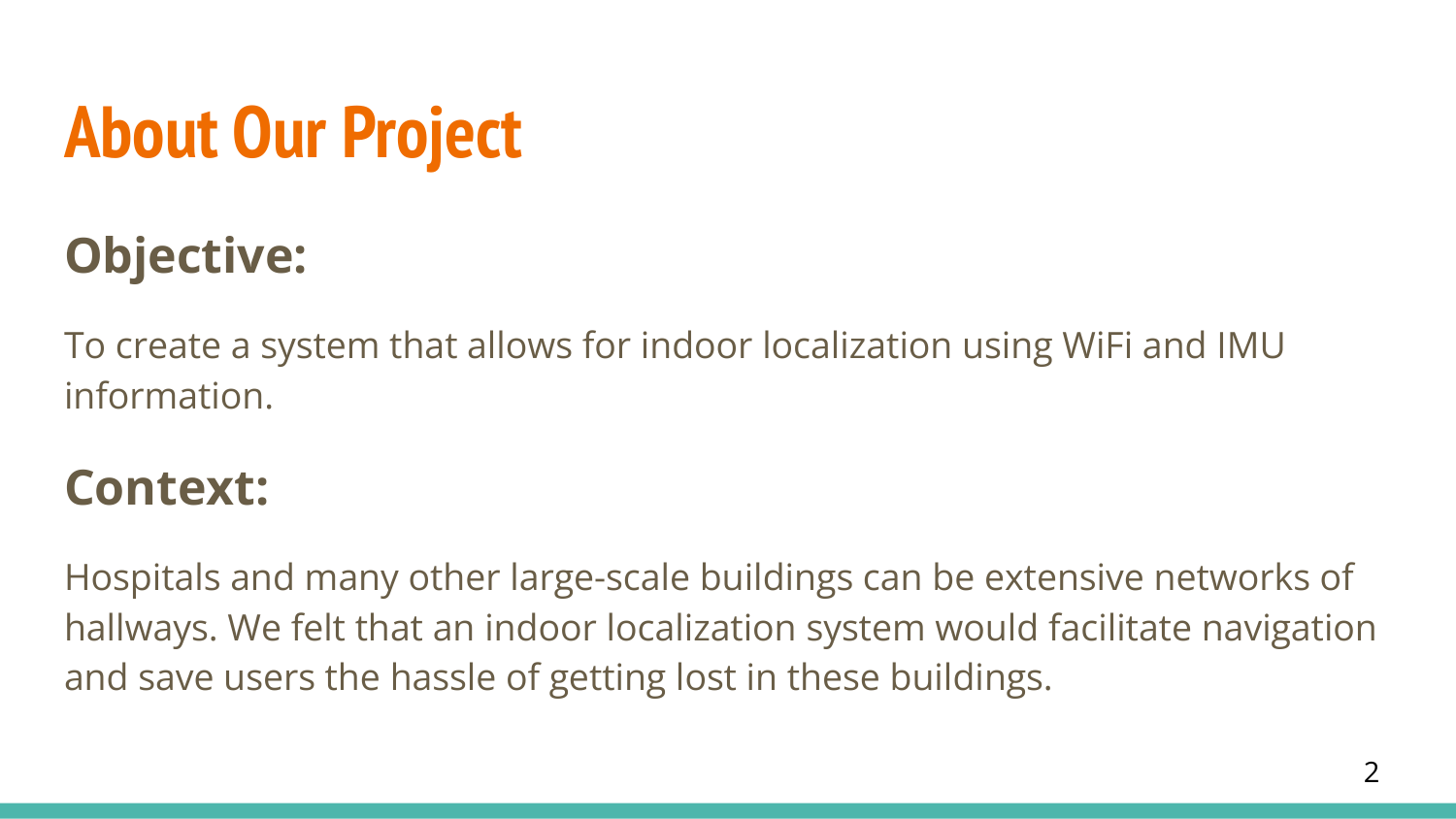

# About Our Project
Objective:
To create a system that allows for indoor localization using WiFi and IMU information.
Context:
Hospitals and many other large-scale buildings can be extensive networks of hallways. We felt that an indoor localization system would facilitate navigation and save users the hassle of getting lost in these buildings.

2